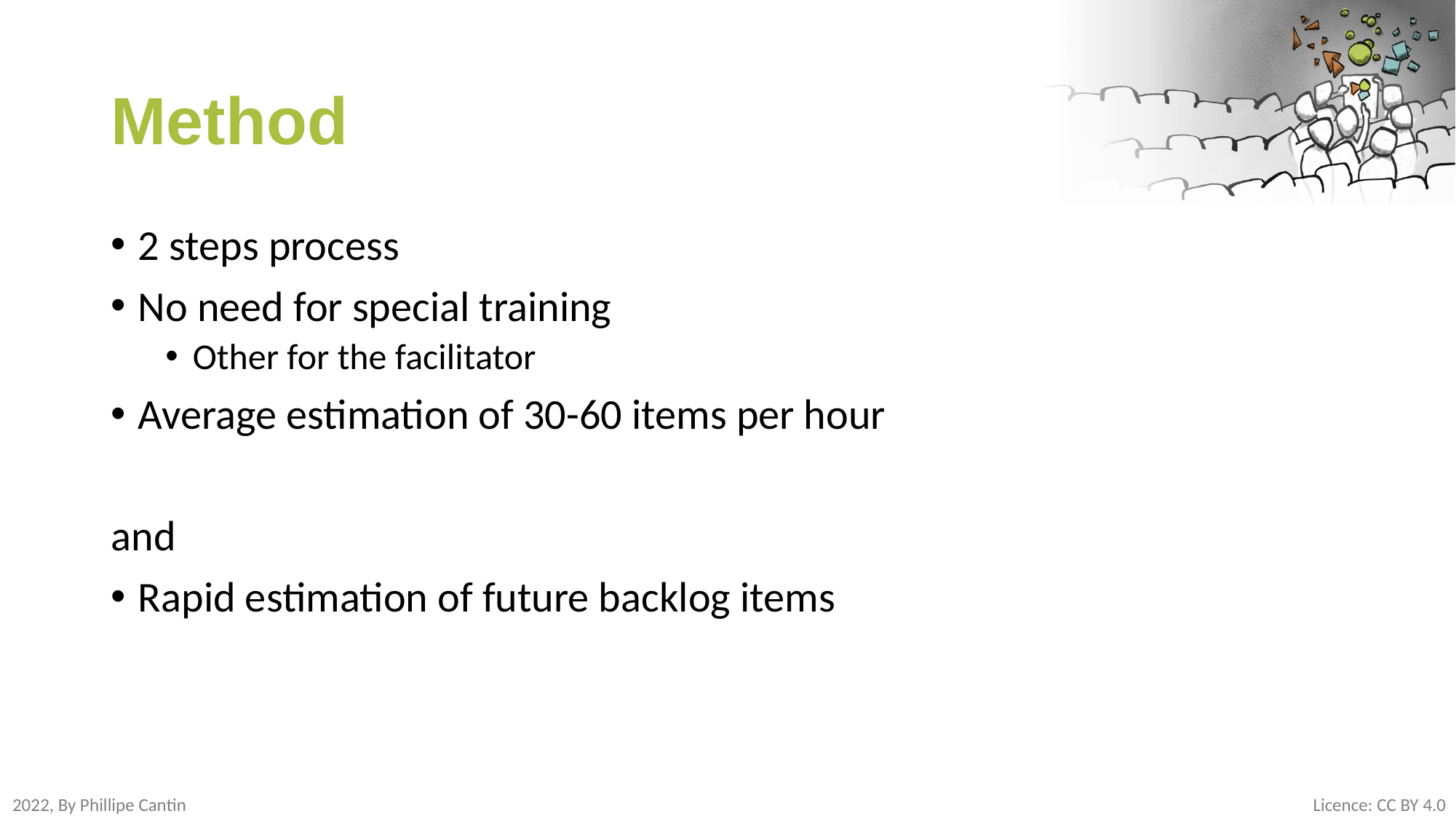

# Method
2 steps process
No need for special training
Other for the facilitator
Average estimation of 30-60 items per hour

and
Rapid estimation of future backlog items